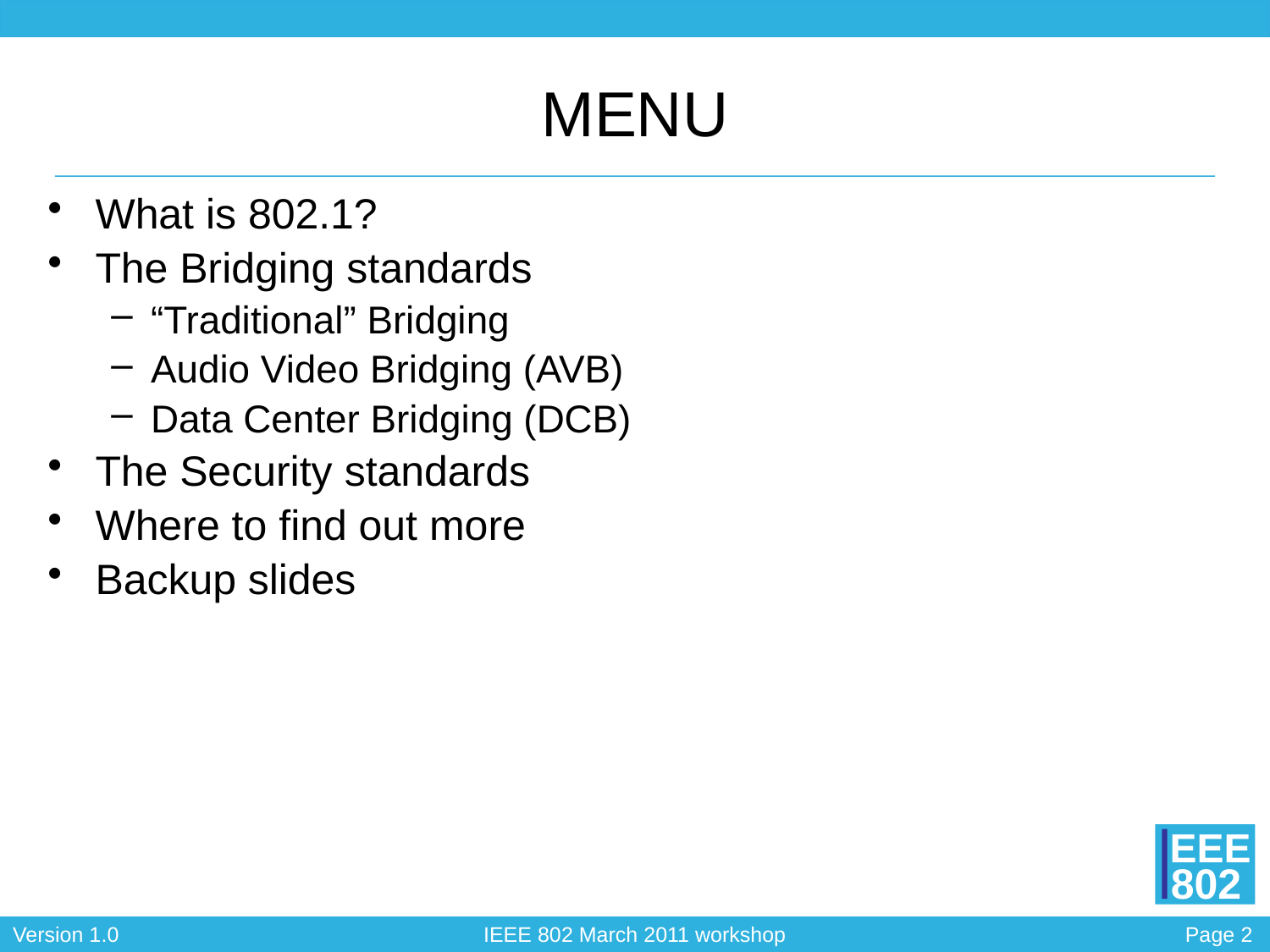

# MENU
What is 802.1?
The Bridging standards
“Traditional” Bridging
Audio Video Bridging (AVB)
Data Center Bridging (DCB)
The Security standards
Where to find out more
Backup slides